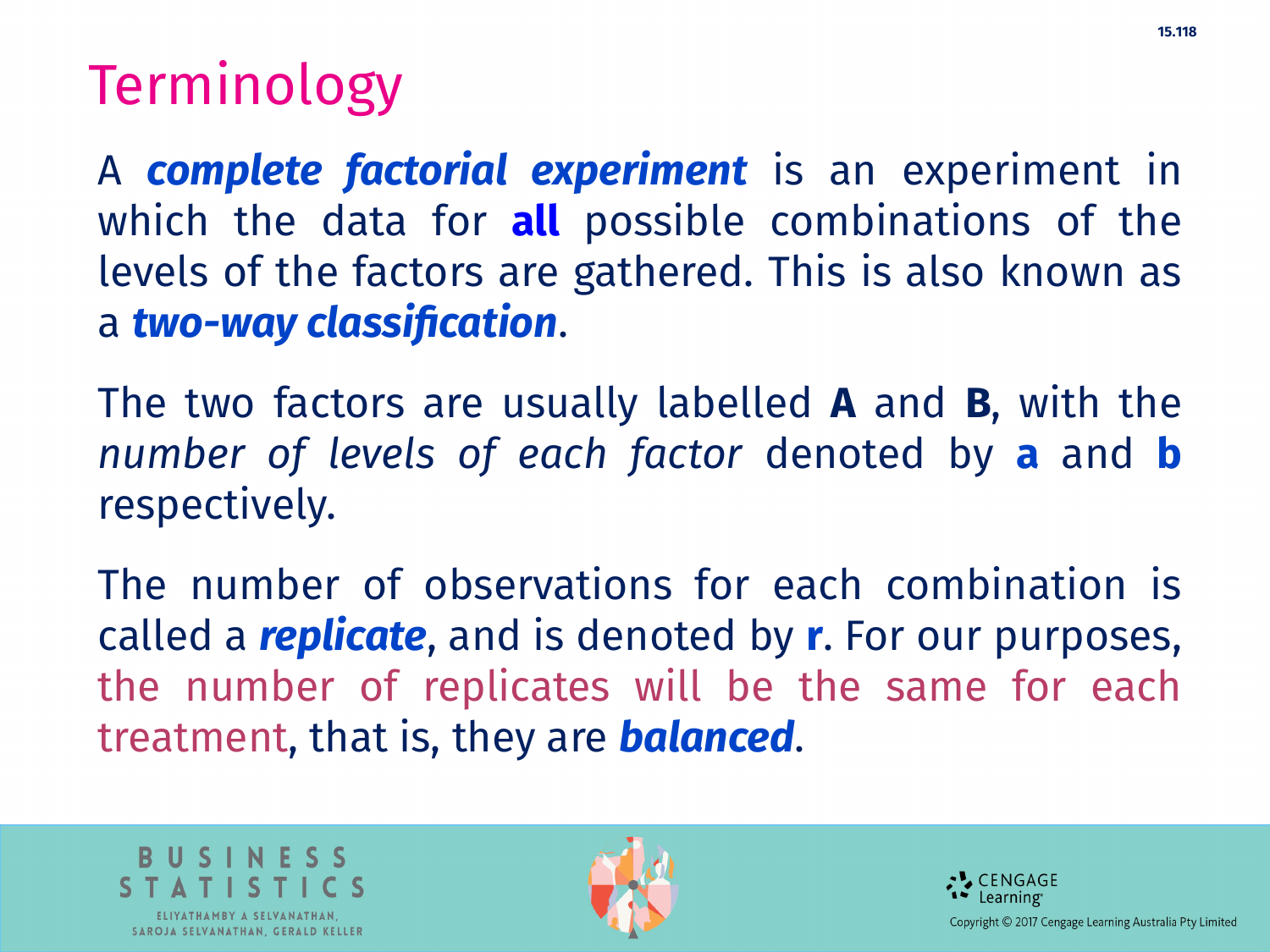

15.118
# Terminology
A complete factorial experiment is an experiment in which the data for all possible combinations of the levels of the factors are gathered. This is also known as a two-way classification.
The two factors are usually labelled A and B, with the number of levels of each factor denoted by a and b respectively.
The number of observations for each combination is called a replicate, and is denoted by r. For our purposes, the number of replicates will be the same for each treatment, that is, they are balanced.